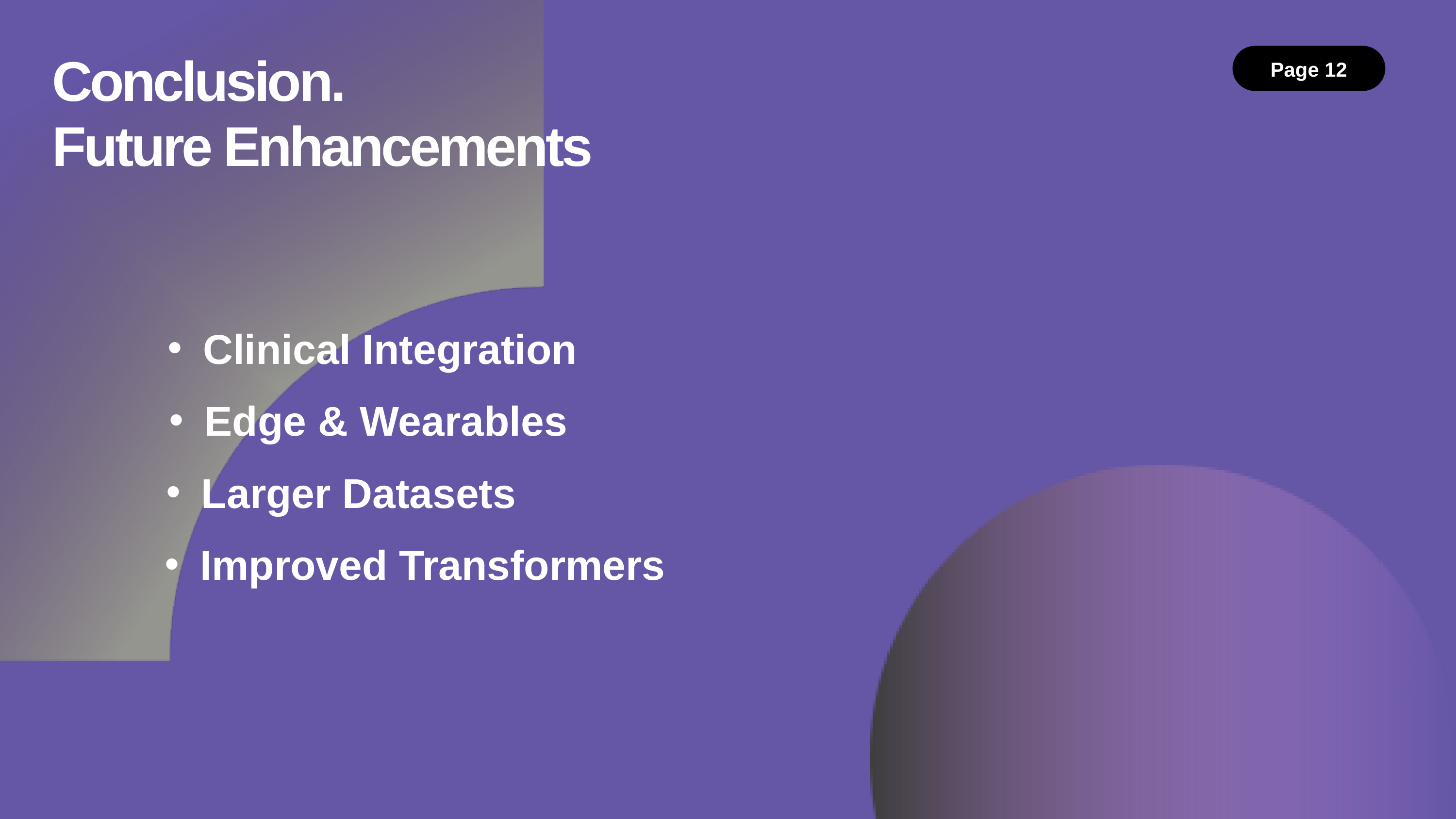

Conclusion.
Future Enhancements
Page 12
Clinical Integration
Edge & Wearables
Larger Datasets

Improved Transformers